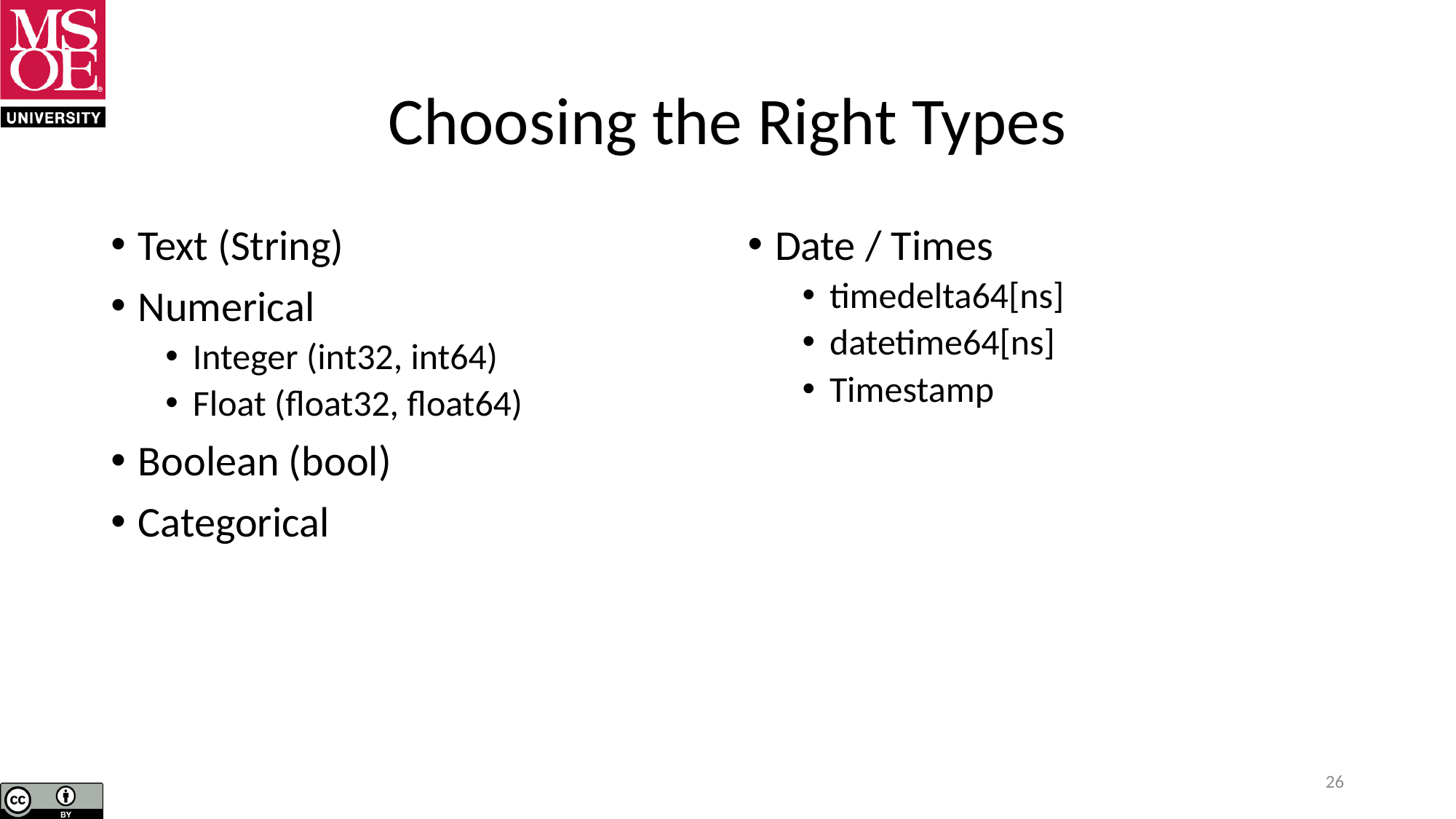

# Choosing the Right Types
Text (String)
Numerical
Integer (int32, int64)
Float (float32, float64)
Boolean (bool)
Categorical

Date / Times
timedelta64[ns]
datetime64[ns]
Timestamp
26